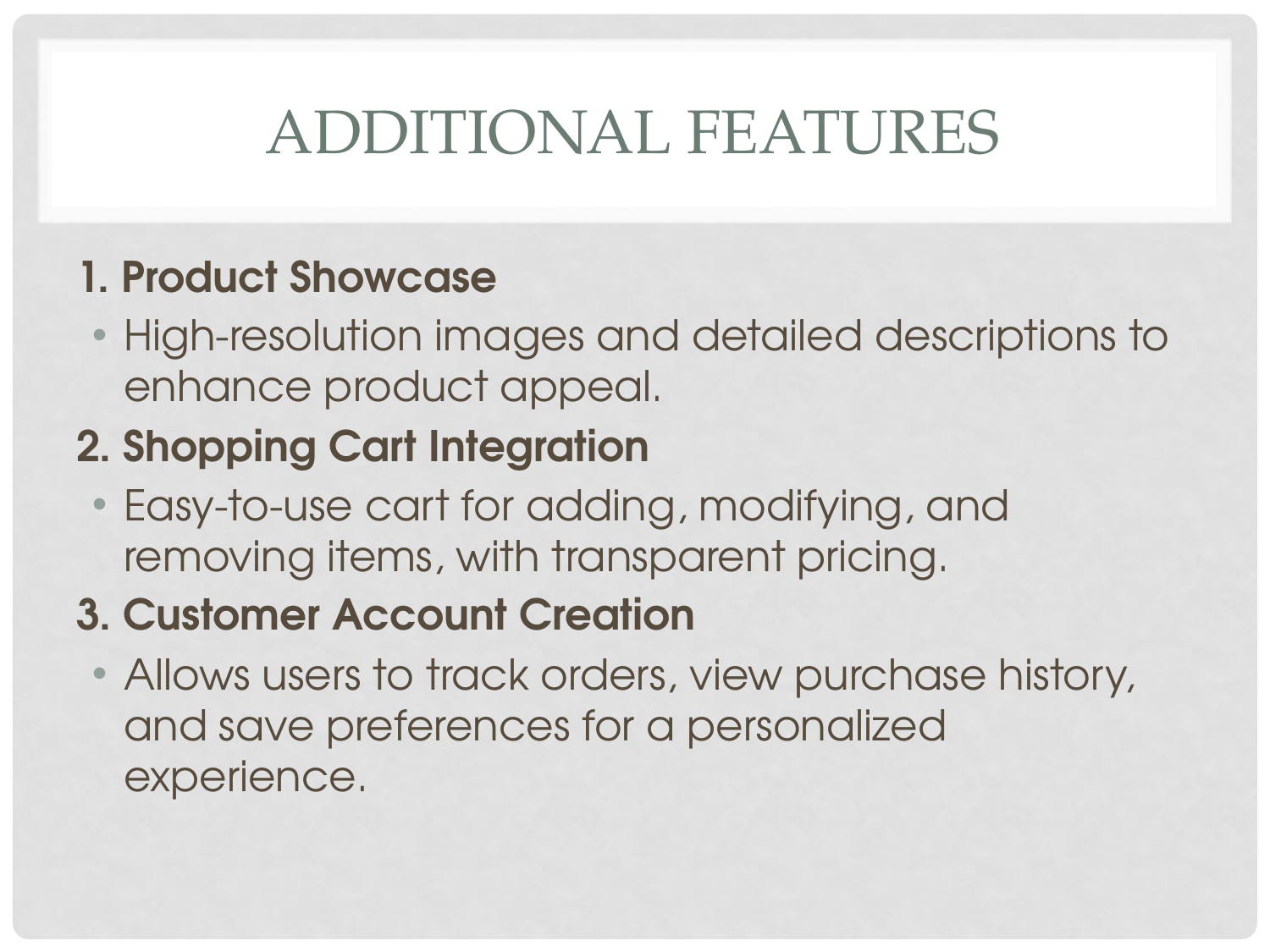

# Additional Features
1. Product Showcase
High-resolution images and detailed descriptions to enhance product appeal.
2. Shopping Cart Integration
Easy-to-use cart for adding, modifying, and removing items, with transparent pricing.
3. Customer Account Creation
Allows users to track orders, view purchase history, and save preferences for a personalized experience.